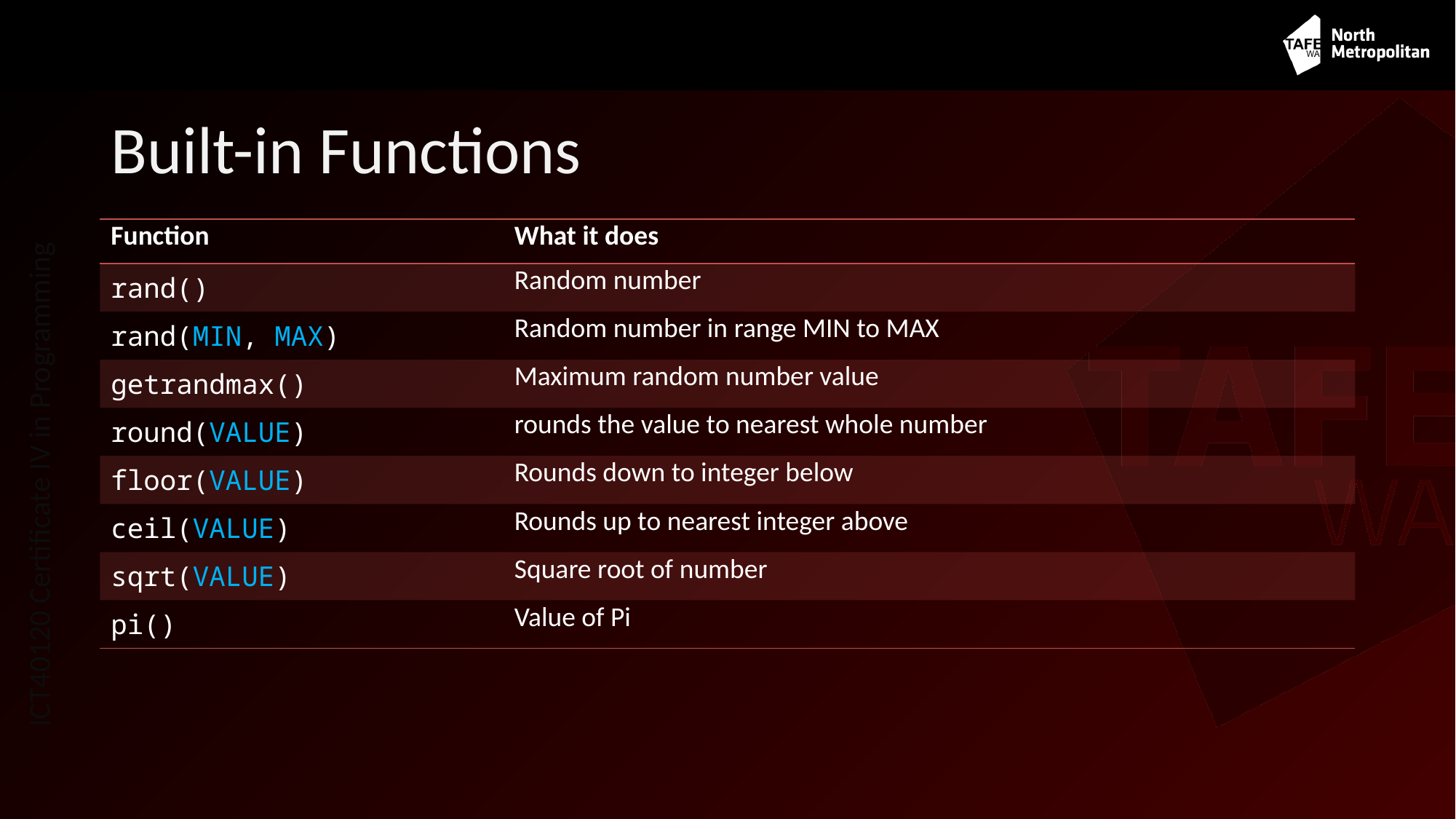

# Built-in Functions
| Function | What it does |
| --- | --- |
| rand() | Random number |
| rand(MIN, MAX) | Random number in range MIN to MAX |
| getrandmax() | Maximum random number value |
| round(VALUE) | rounds the value to nearest whole number |
| floor(VALUE) | Rounds down to integer below |
| ceil(VALUE) | Rounds up to nearest integer above |
| sqrt(VALUE) | Square root of number |
| pi() | Value of Pi |